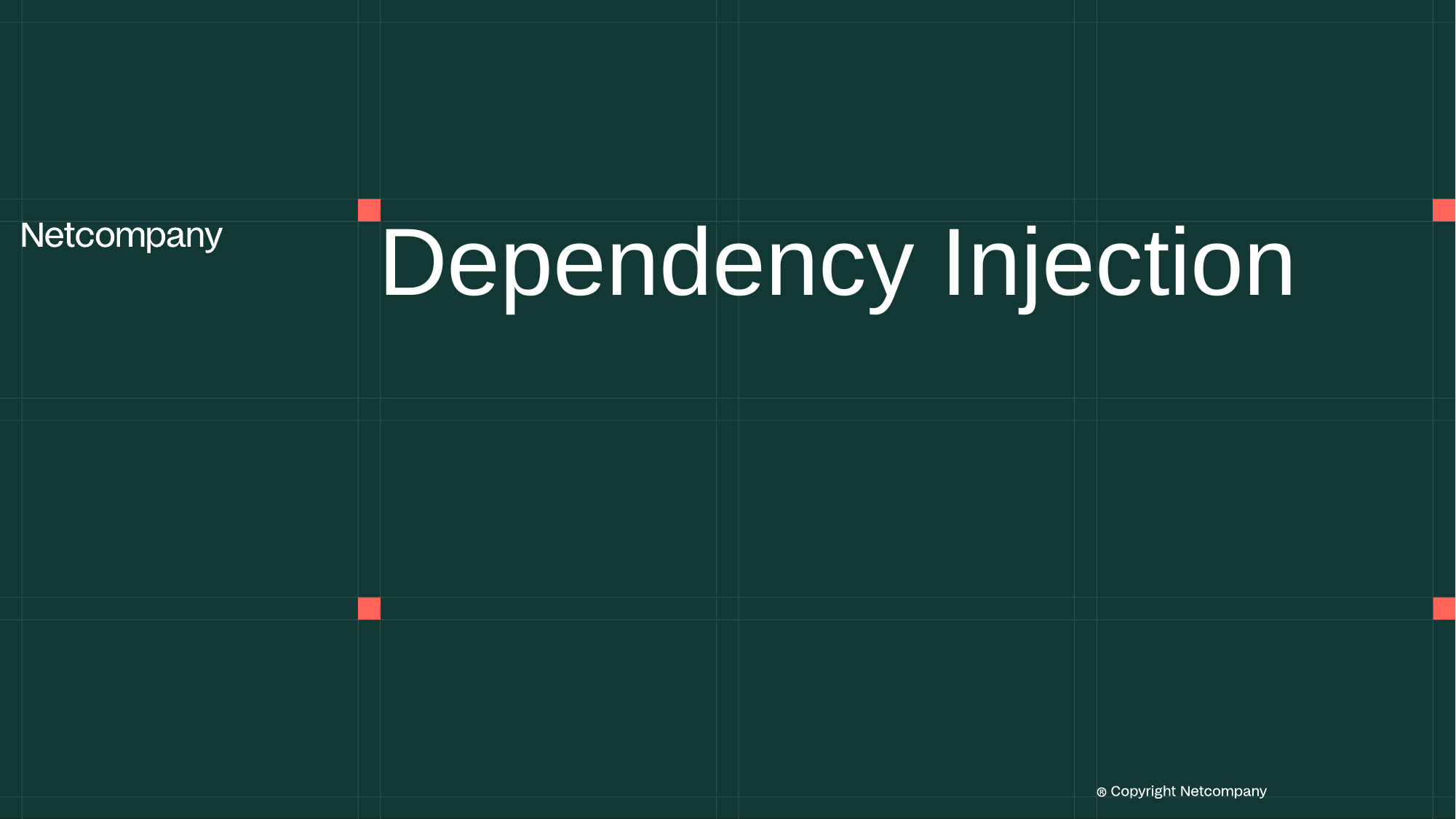

# Dependency Injection

21 June, 2023

25